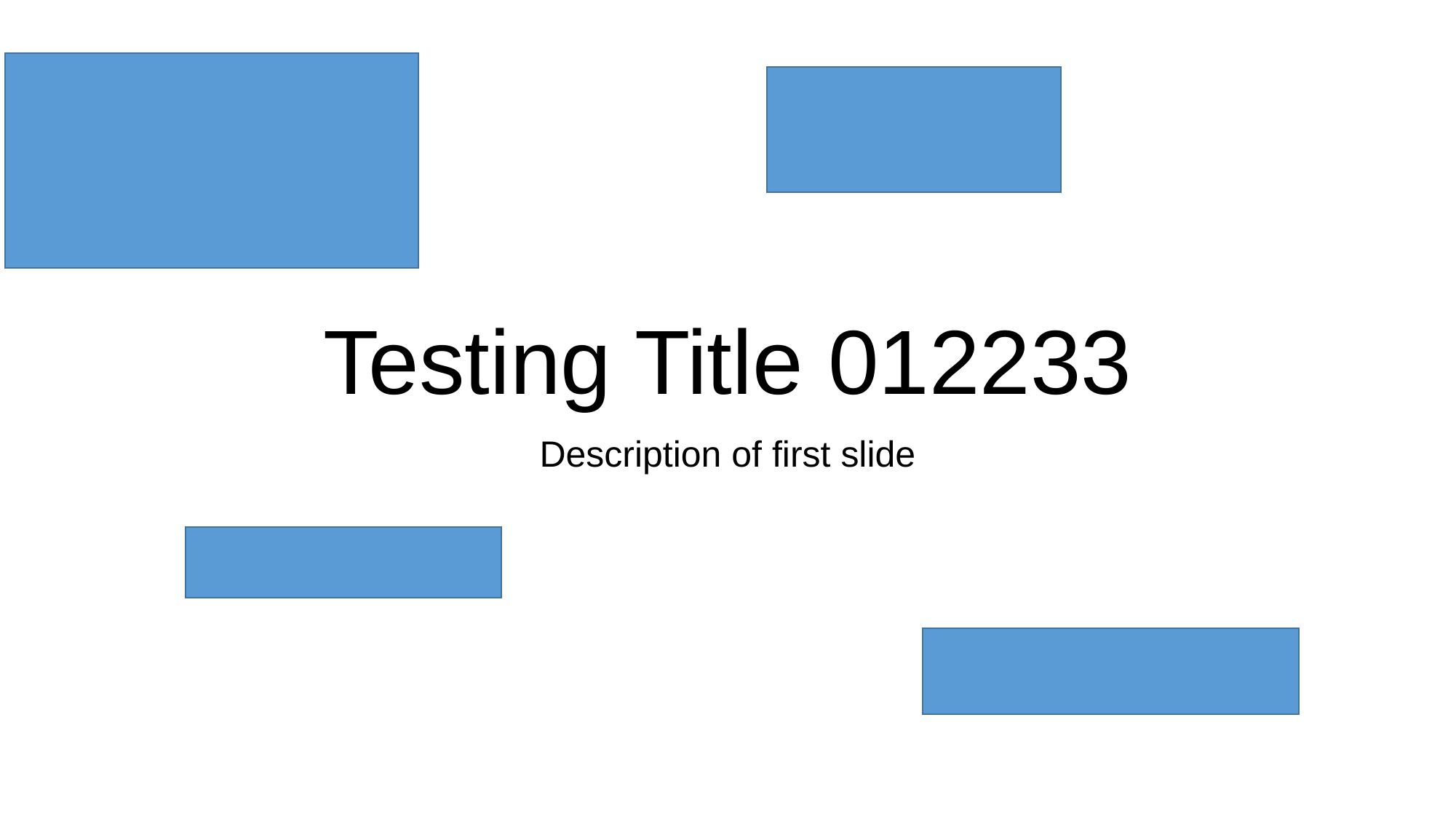

# Testing Title 012233
Description of first slide